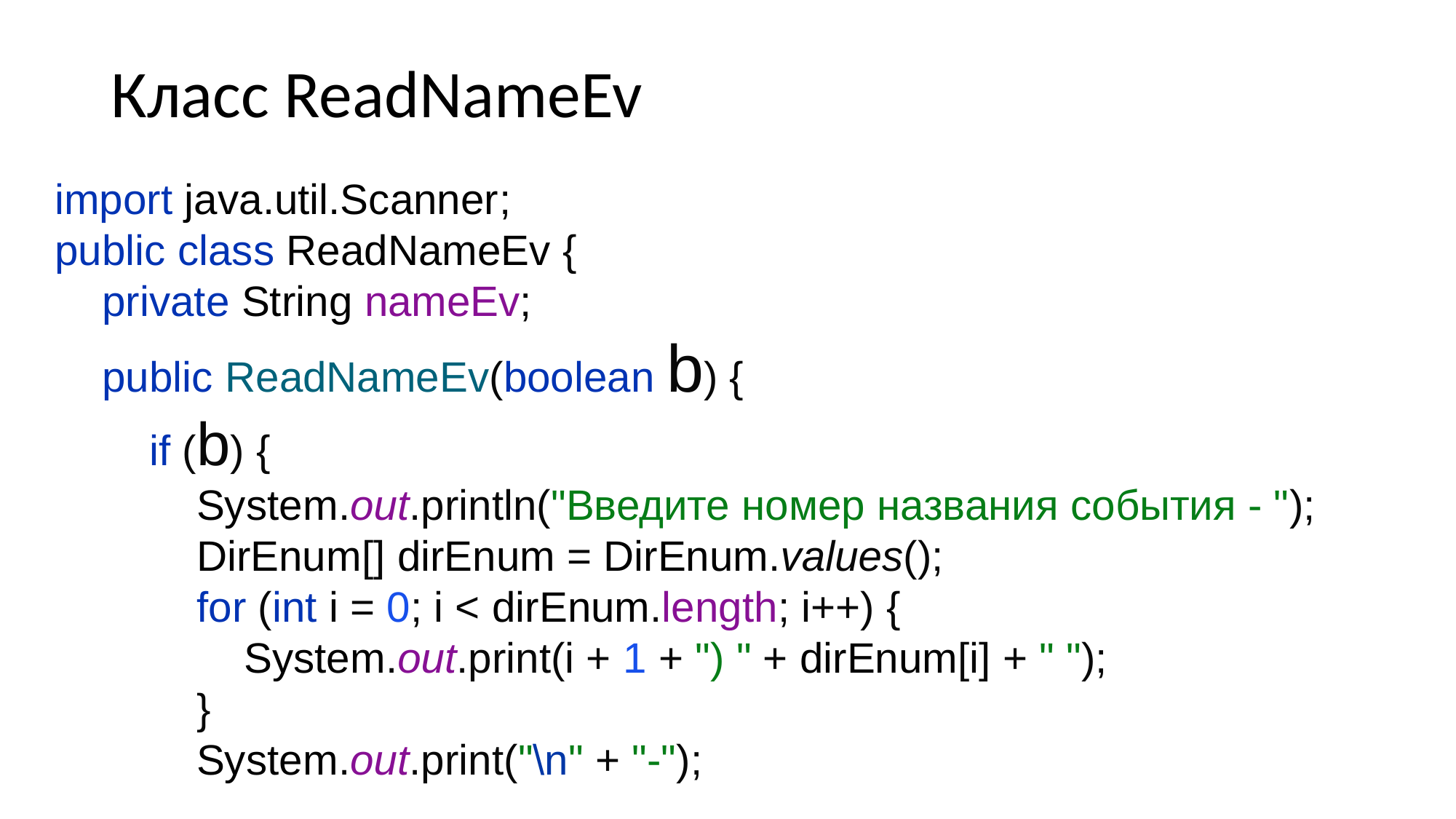

# Класс ReadNameEv
import java.util.Scanner;
public class ReadNameEv {
    private String nameEv;
    public ReadNameEv(boolean b) {
        if (b) {
            System.out.println("Введите номер названия события - ");
            DirEnum[] dirEnum = DirEnum.values();
            for (int i = 0; i < dirEnum.length; i++) {
                System.out.print(i + 1 + ") " + dirEnum[i] + " ");
            }
            System.out.print("\n" + "-");